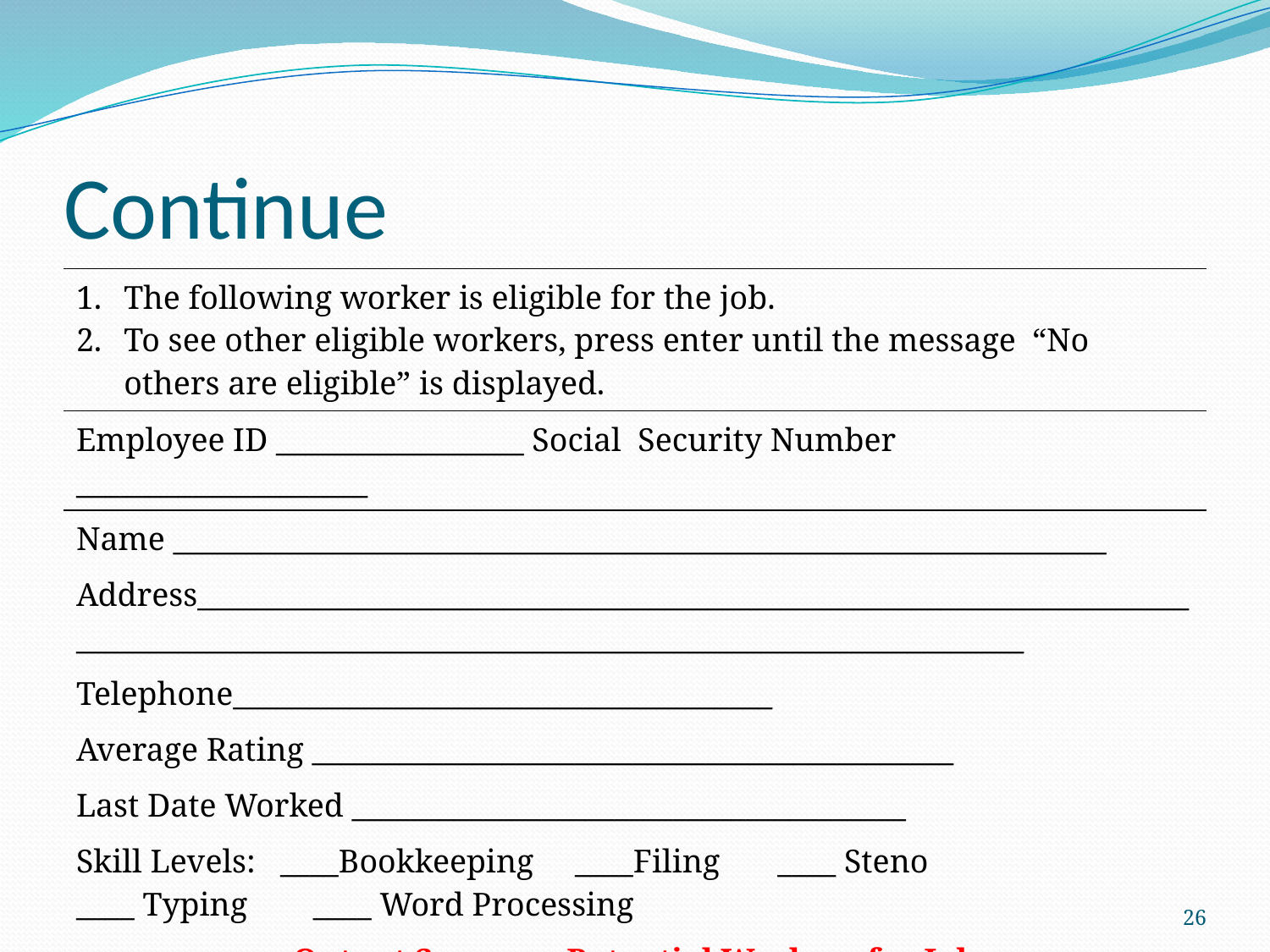

# Continue
| The following worker is eligible for the job. To see other eligible workers, press enter until the message “No others are eligible” is displayed. |
| --- |
| Employee ID \_\_\_\_\_\_\_\_\_\_\_\_\_\_\_\_\_ Social Security Number \_\_\_\_\_\_\_\_\_\_\_\_\_\_\_\_\_\_\_\_ |
| Name \_\_\_\_\_\_\_\_\_\_\_\_\_\_\_\_\_\_\_\_\_\_\_\_\_\_\_\_\_\_\_\_\_\_\_\_\_\_\_\_\_\_\_\_\_\_\_\_\_\_\_\_\_\_\_\_\_\_\_\_\_\_\_\_ |
| Address\_\_\_\_\_\_\_\_\_\_\_\_\_\_\_\_\_\_\_\_\_\_\_\_\_\_\_\_\_\_\_\_\_\_\_\_\_\_\_\_\_\_\_\_\_\_\_\_\_\_\_\_\_\_\_\_\_\_\_\_\_\_\_\_\_\_\_\_\_\_\_\_\_\_\_\_\_\_\_\_\_\_\_\_\_\_\_\_\_\_\_\_\_\_\_\_\_\_\_\_\_\_\_\_\_\_\_\_\_\_\_\_\_\_\_\_\_\_\_\_\_\_\_\_\_\_\_\_\_\_\_\_\_ |
| Telephone\_\_\_\_\_\_\_\_\_\_\_\_\_\_\_\_\_\_\_\_\_\_\_\_\_\_\_\_\_\_\_\_\_\_\_\_\_ |
| Average Rating \_\_\_\_\_\_\_\_\_\_\_\_\_\_\_\_\_\_\_\_\_\_\_\_\_\_\_\_\_\_\_\_\_\_\_\_\_\_\_\_\_\_\_\_ |
| Last Date Worked \_\_\_\_\_\_\_\_\_\_\_\_\_\_\_\_\_\_\_\_\_\_\_\_\_\_\_\_\_\_\_\_\_\_\_\_\_\_ |
| Skill Levels: \_\_\_\_Bookkeeping \_\_\_\_Filing \_\_\_\_ Steno \_\_\_\_ Typing \_\_\_\_ Word Processing |
| Output Screen : Potential Workers for Job |
26